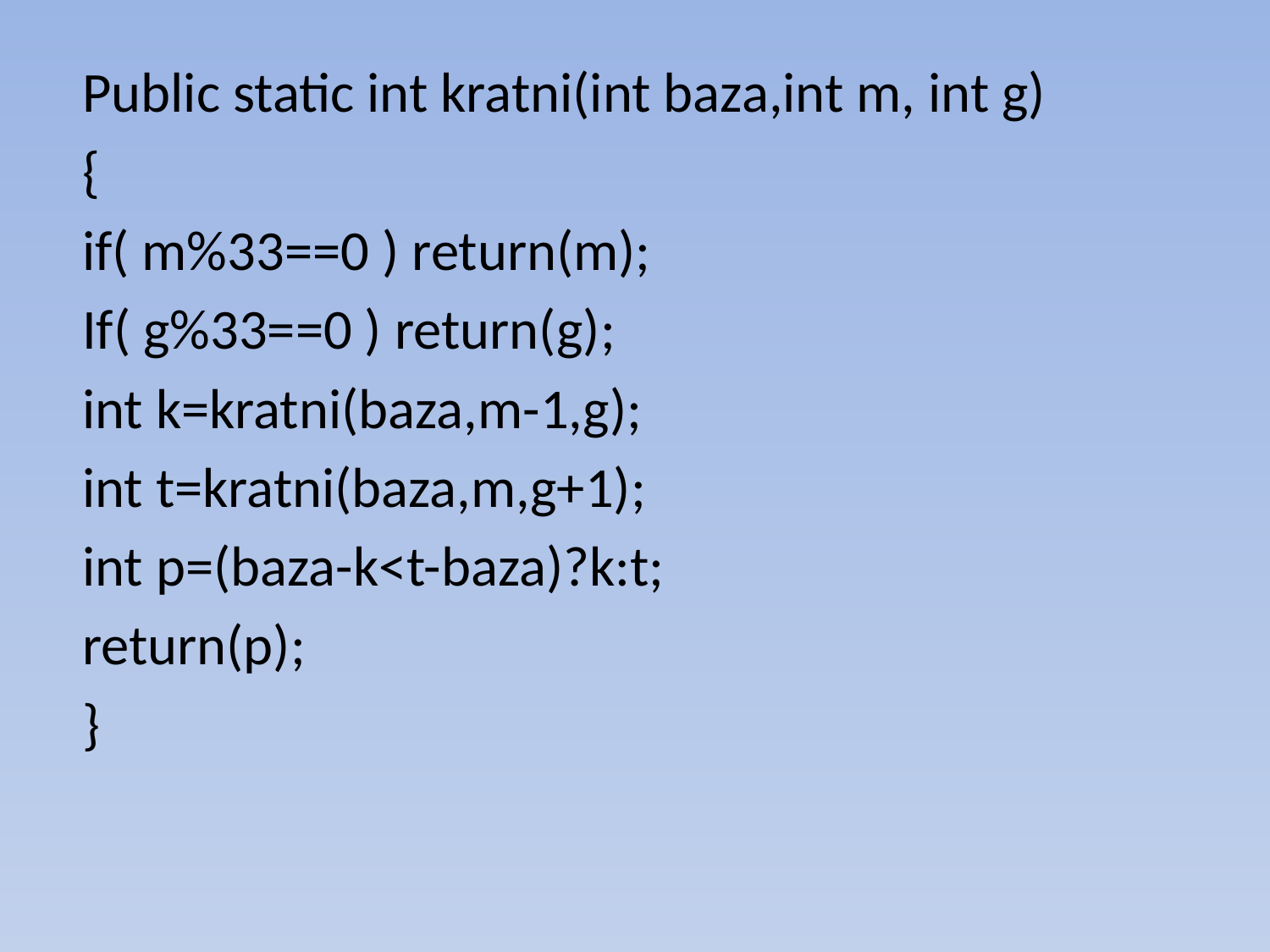

Public static int kratni(int baza,int m, int g)
{
if( m%33==0 ) return(m);
If( g%33==0 ) return(g);
int k=kratni(baza,m-1,g);
int t=kratni(baza,m,g+1);
int p=(baza-k<t-baza)?k:t;
return(p);
}